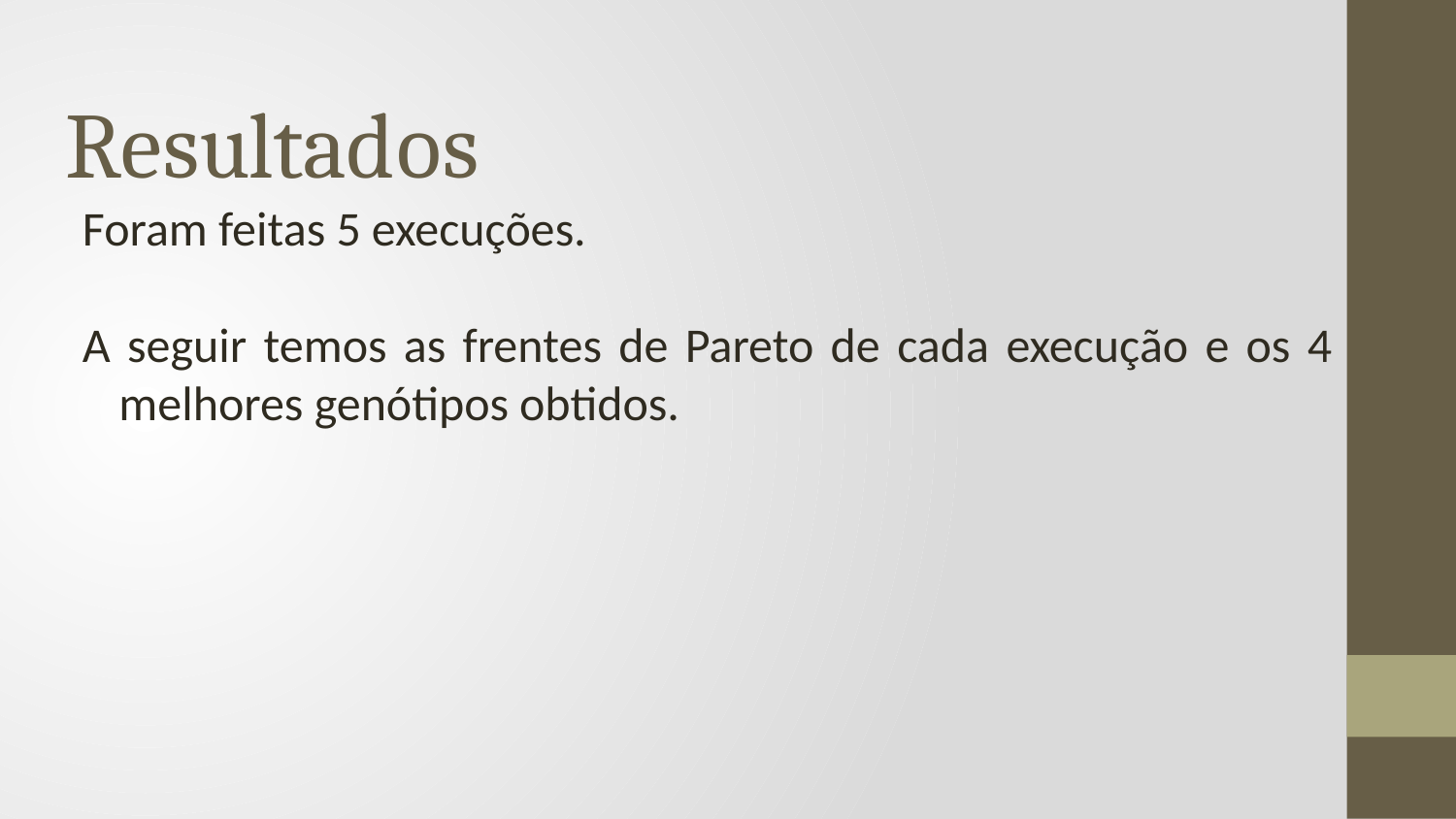

# Resultados
Foram feitas 5 execuções.

A seguir temos as frentes de Pareto de cada execução e os 4 melhores genótipos obtidos.